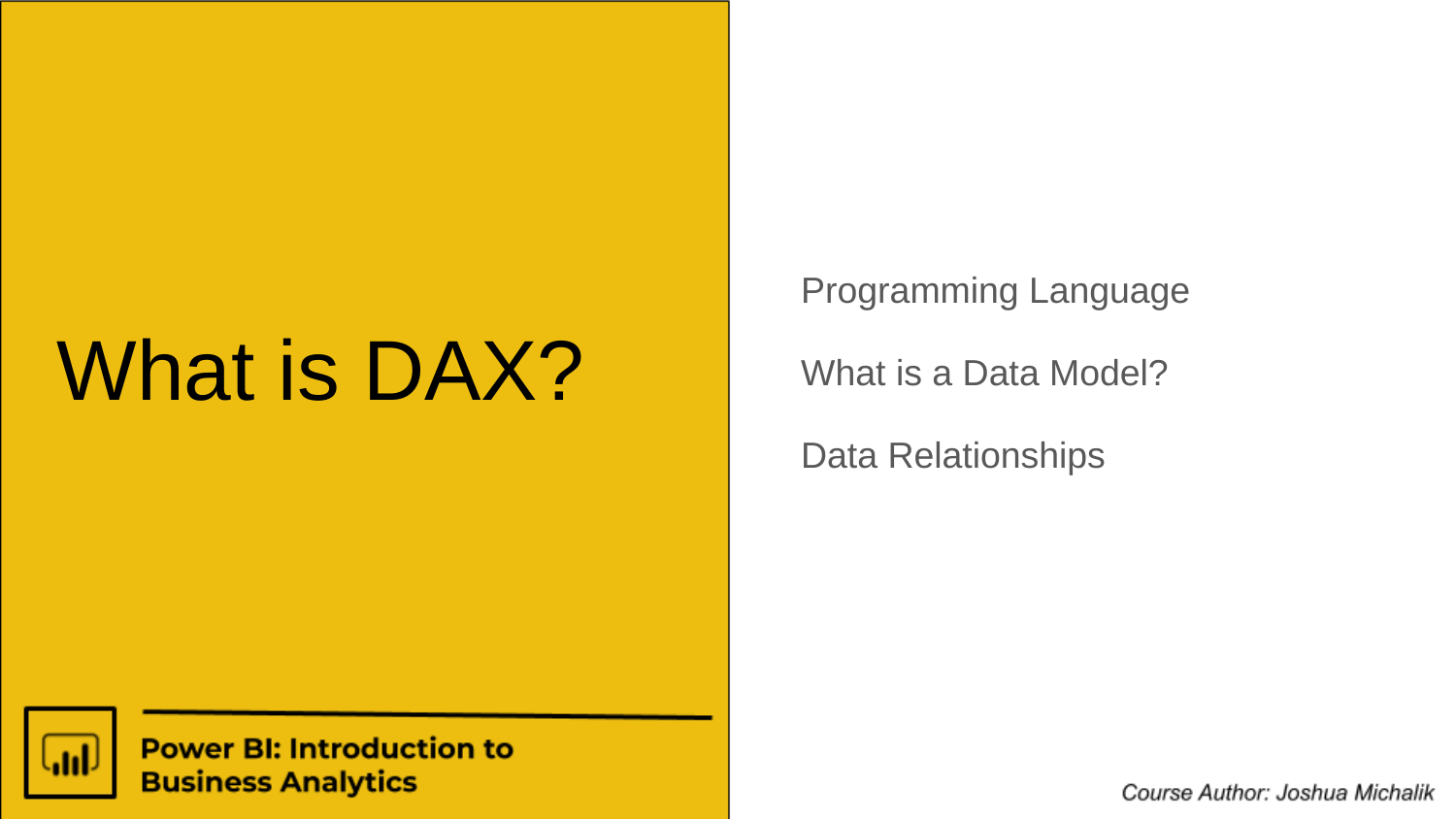

Programming Language
What is a Data Model?
Data Relationships

# What is DAX?